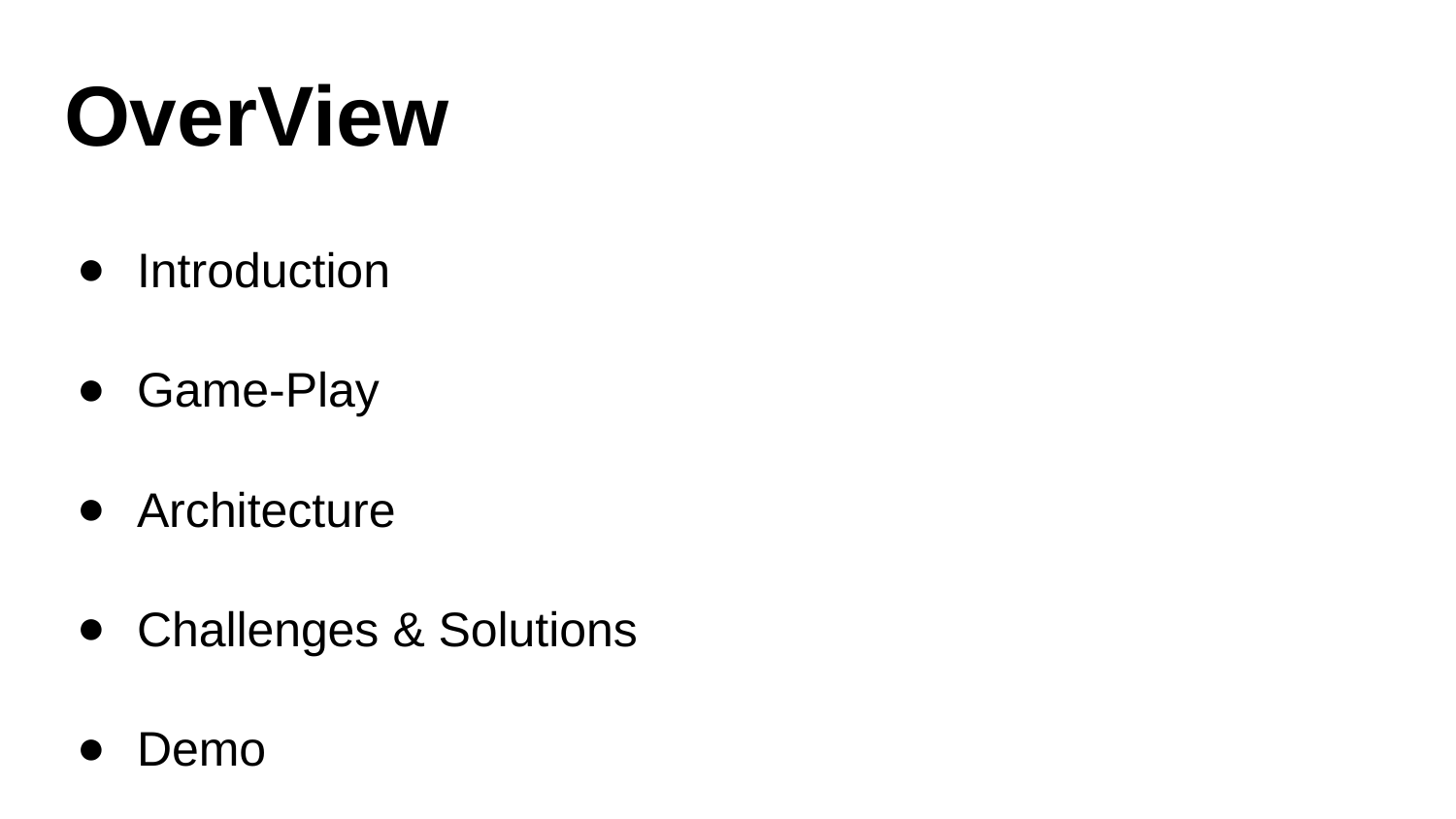

# OverView
Introduction
Game-Play
Architecture
Challenges & Solutions
Demo